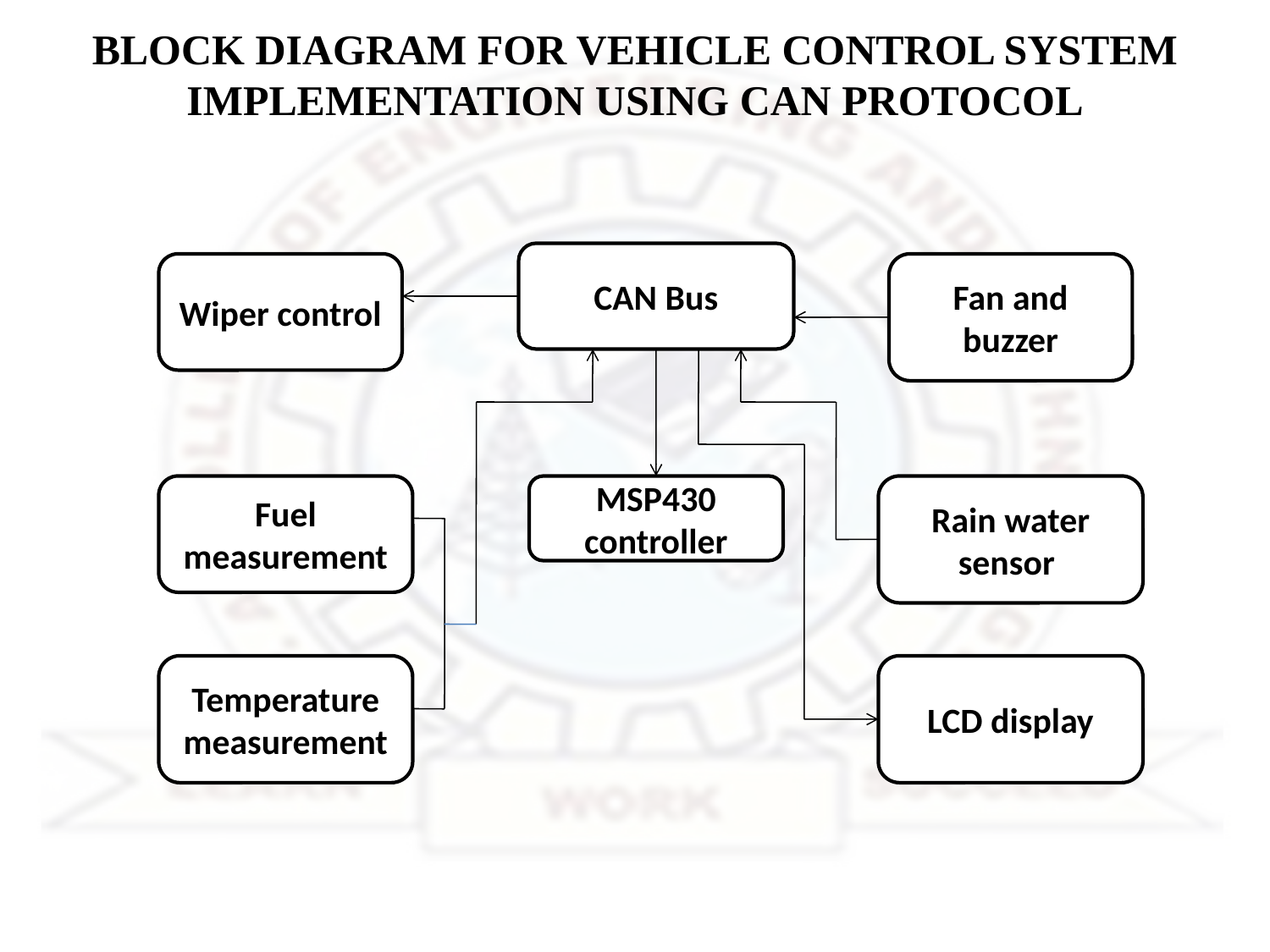

# BLOCK DIAGRAM FOR VEHICLE CONTROL SYSTEM IMPLEMENTATION USING CAN PROTOCOL

CAN Bus
Wiper control
Fan and buzzer
Fuel measurement
MSP430 controller
Rain water sensor
Temperature
measurement
LCD display